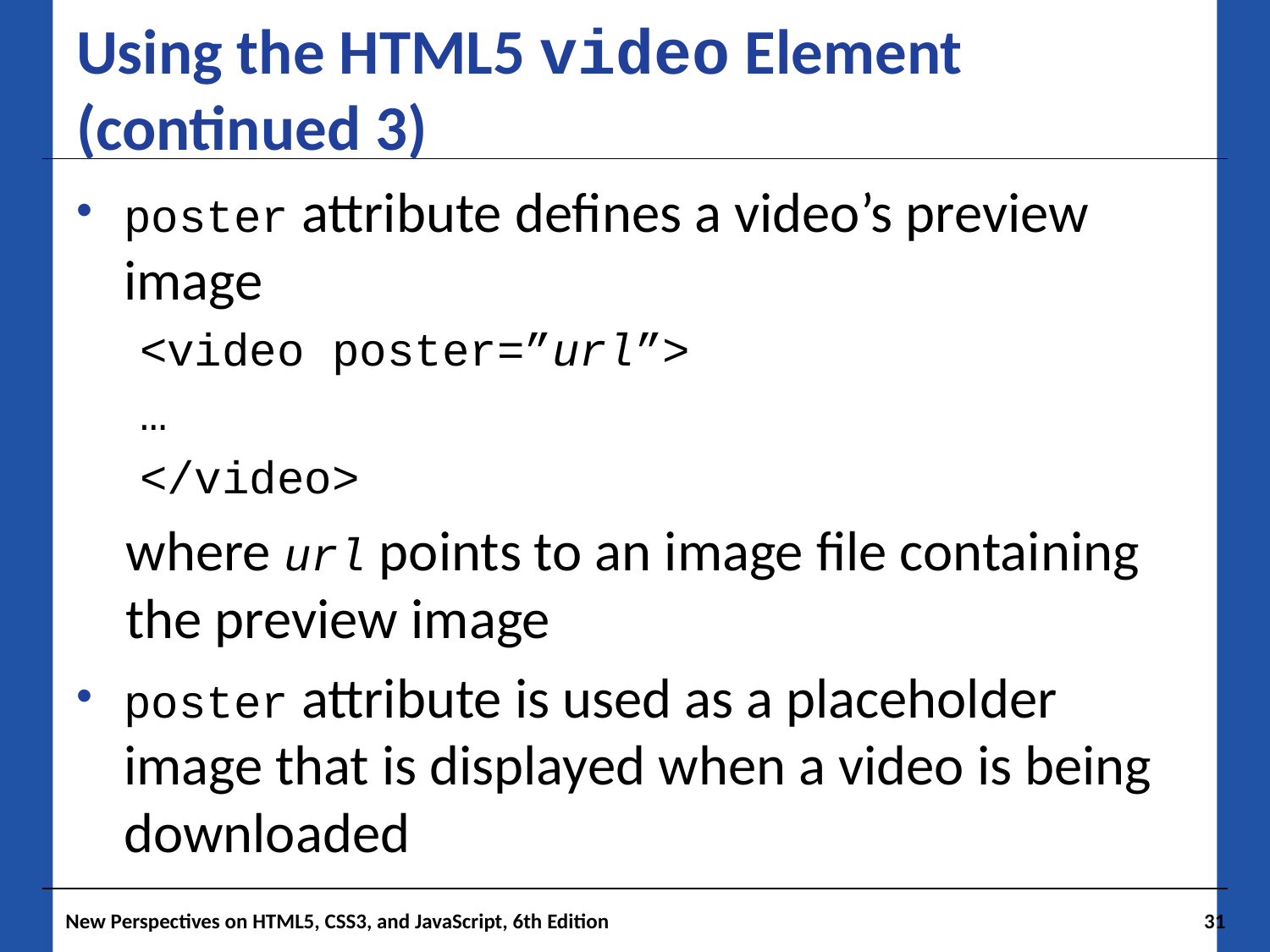

# Using the HTML5 video Element (continued 3)
poster attribute defines a video’s preview image
<video poster=”url”>
…
</video>
where url points to an image file containing the preview image
poster attribute is used as a placeholder image that is displayed when a video is being downloaded

New Perspectives on HTML5, CSS3, and JavaScript, 6th Edition
31